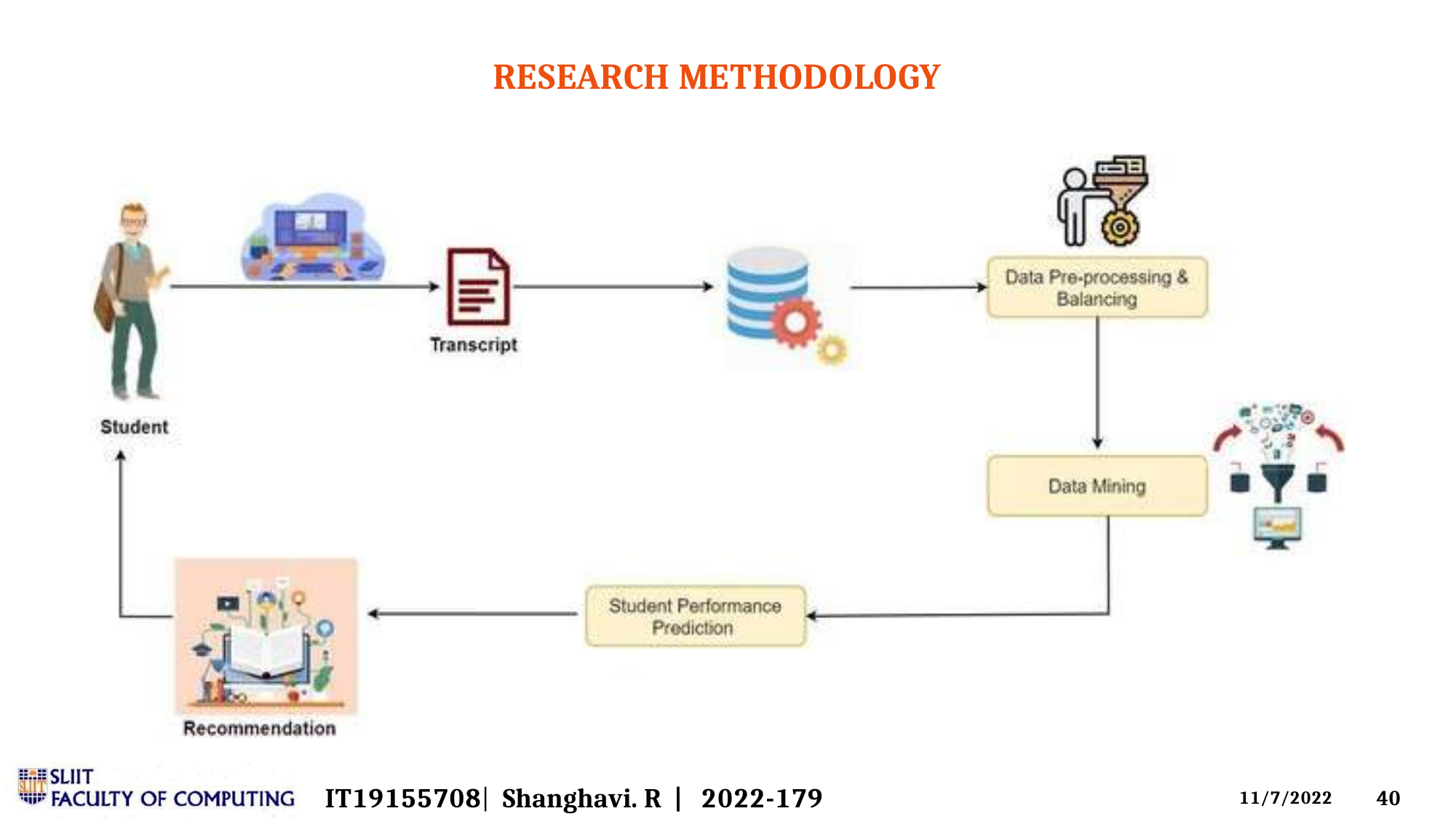

# RESEARCH METHODOLOGY

IT19155708|  Shanghavi. R  |	2022-179
40
11/7/2022